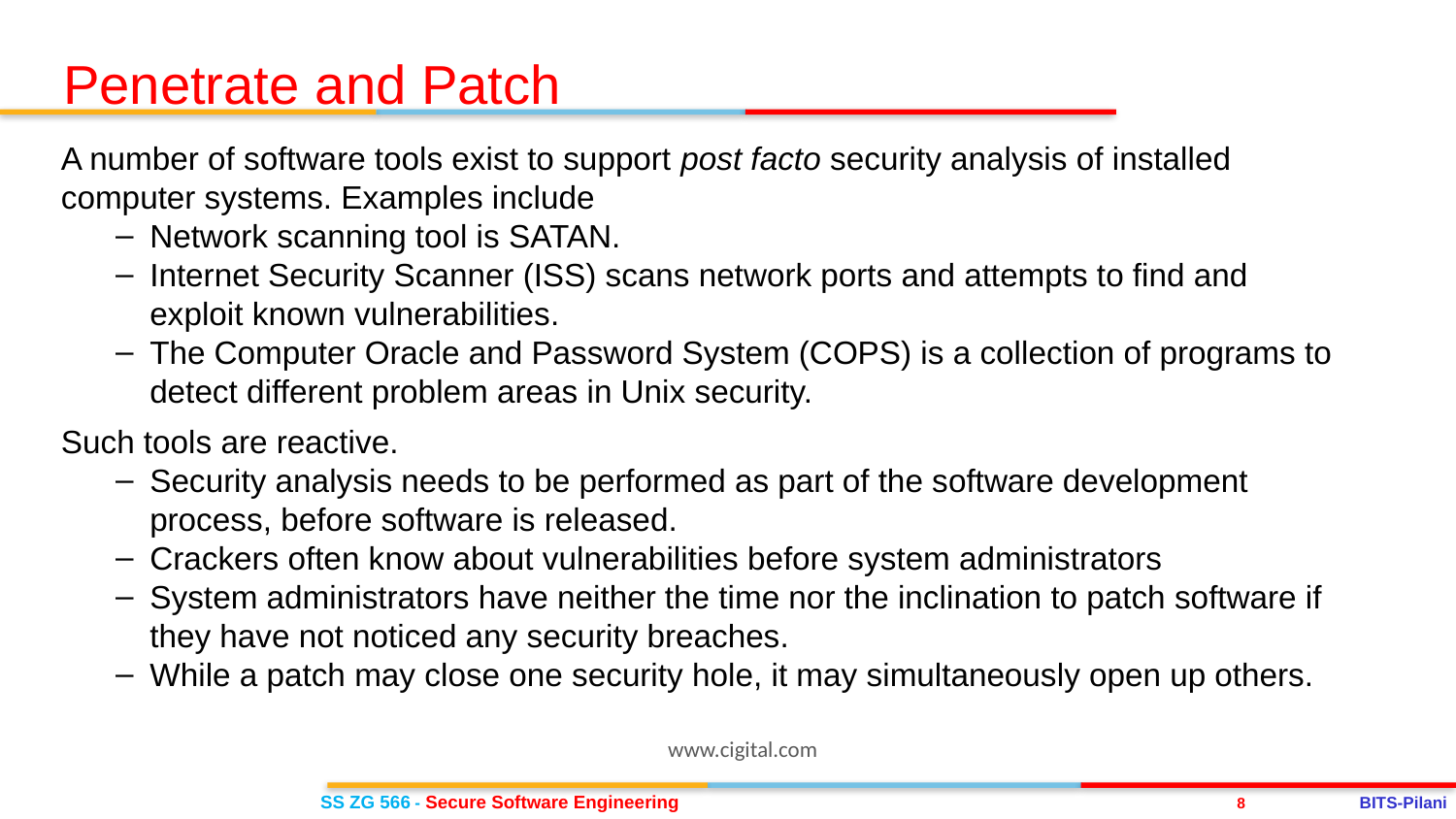

Penetrate and Patch
A number of software tools exist to support post facto security analysis of installed computer systems. Examples include
Network scanning tool is SATAN.
Internet Security Scanner (ISS) scans network ports and attempts to find and exploit known vulnerabilities.
The Computer Oracle and Password System (COPS) is a collection of programs to detect different problem areas in Unix security.
Such tools are reactive.
Security analysis needs to be performed as part of the software development process, before software is released.
Crackers often know about vulnerabilities before system administrators
System administrators have neither the time nor the inclination to patch software if they have not noticed any security breaches.
While a patch may close one security hole, it may simultaneously open up others.

www.cigital.com